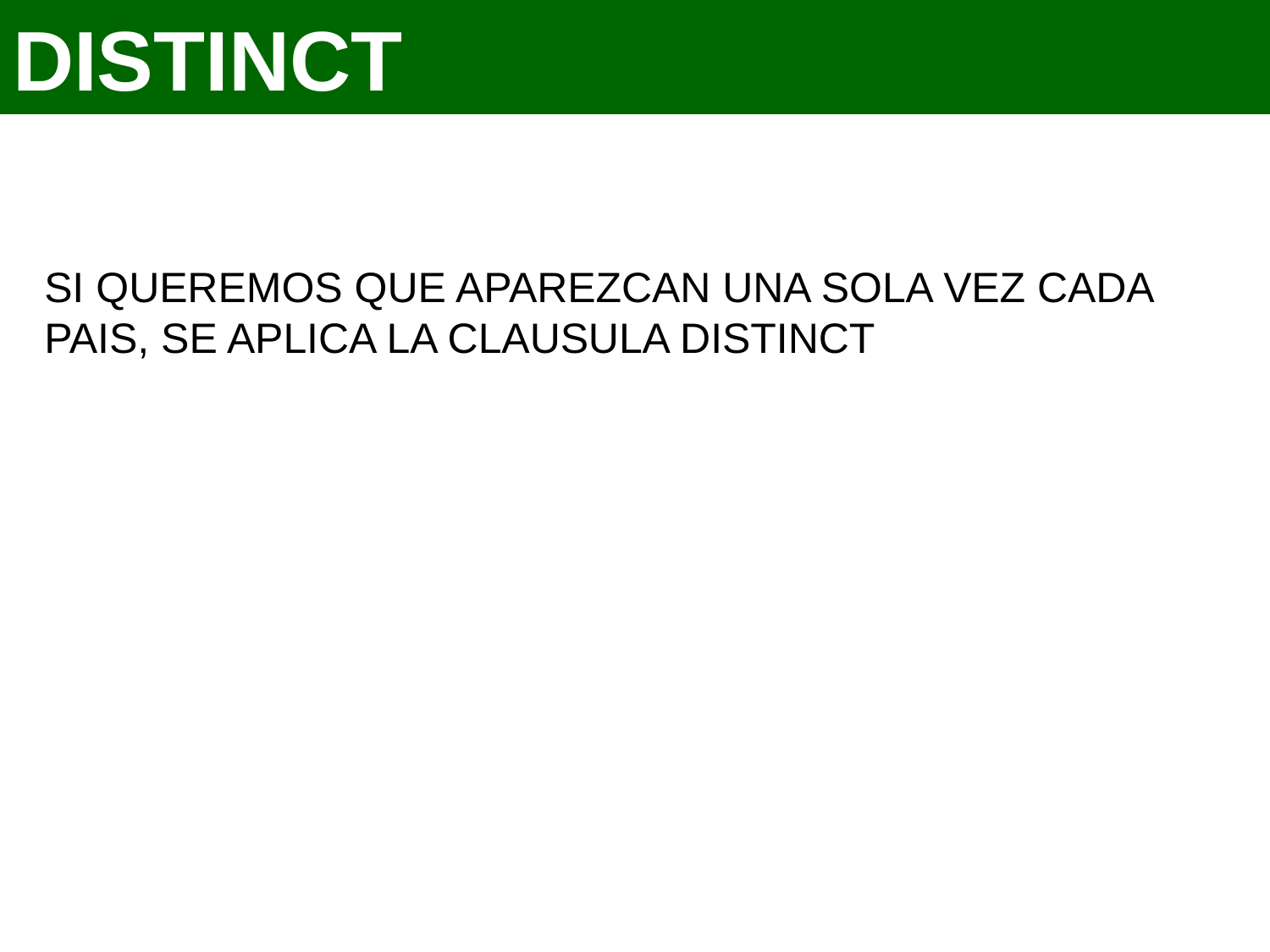

# DISTINCT

SI QUEREMOS QUE APAREZCAN UNA SOLA VEZ CADA PAIS, SE APLICA LA CLAUSULA DISTINCT